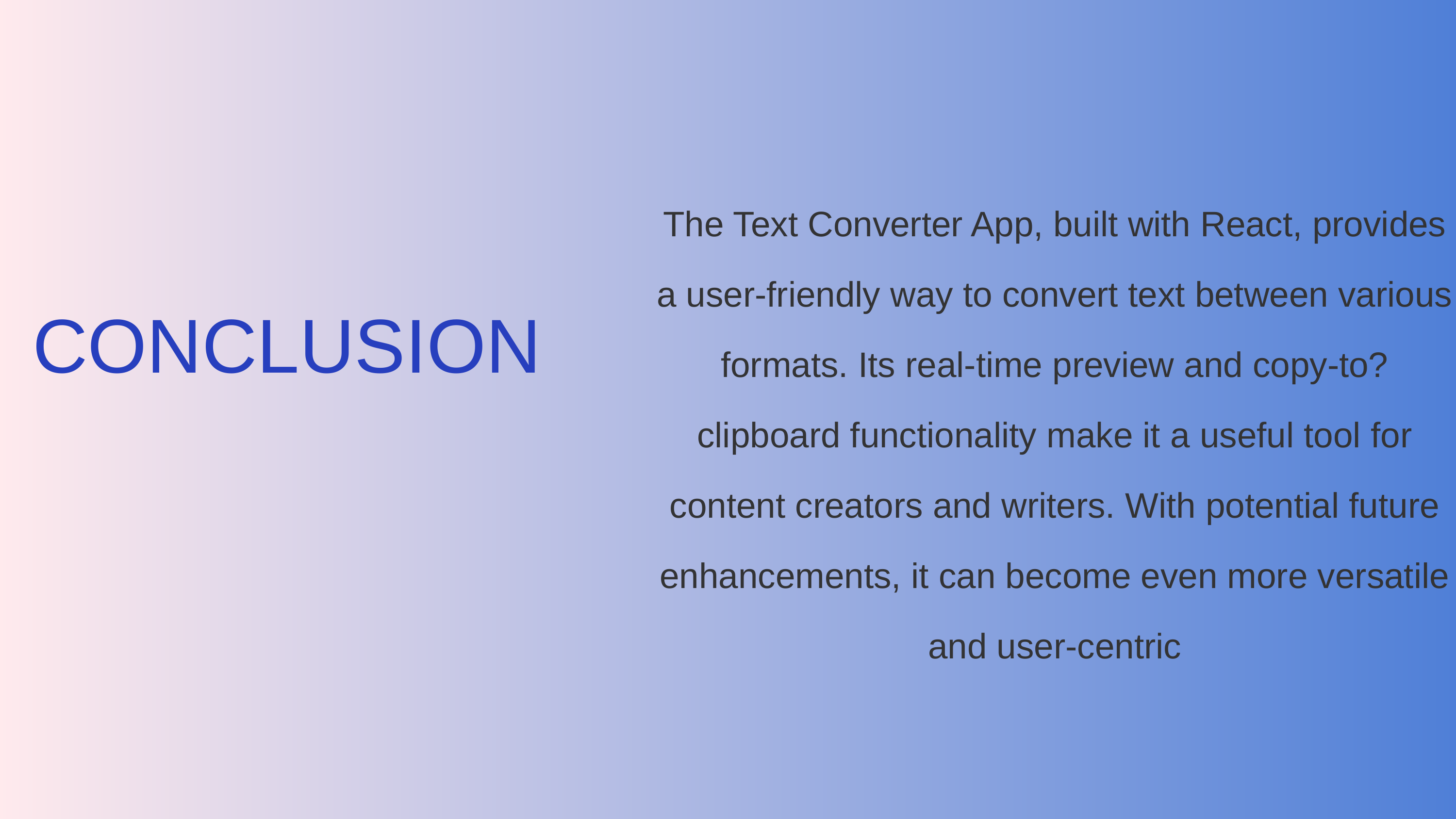

The Text Converter App, built with React, provides a user-friendly way to convert text between various formats. Its real-time preview and copy-to?clipboard functionality make it a useful tool for content creators and writers. With potential future enhancements, it can become even more versatile and user-centric
CONCLUSION